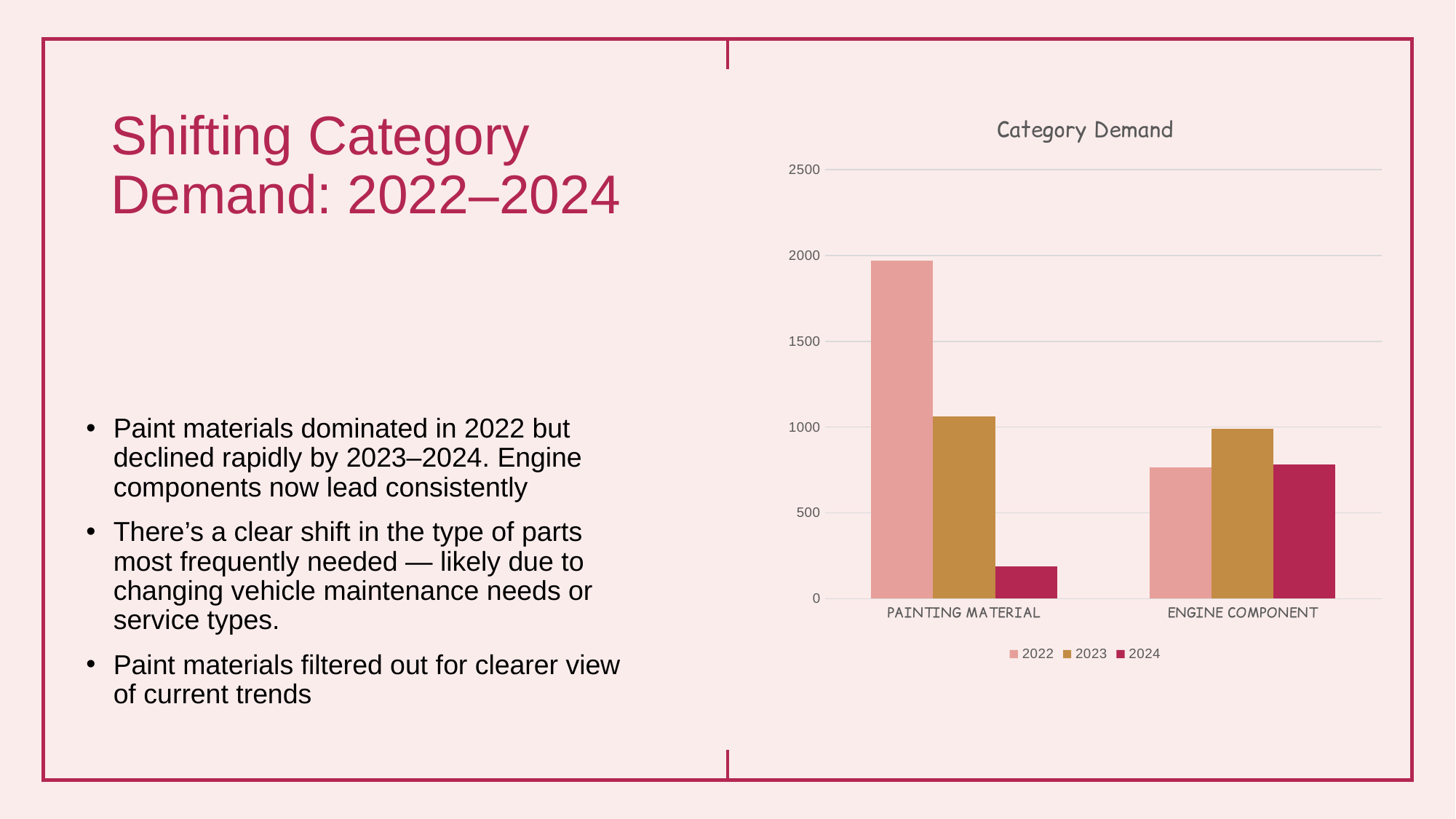

### Chart: Category Demand

| Category | 2022 | 2023 | 2024 |
|---|---|---|---|
| PAINTING MATERIAL | 1972.0 | 1061.0 | 189.0 |
| ENGINE COMPONENT | 765.0 | 991.0 | 782.0 |
# Shifting Category Demand: 2022–2024
Paint materials dominated in 2022 but declined rapidly by 2023–2024. Engine components now lead consistently
There’s a clear shift in the type of parts most frequently needed — likely due to changing vehicle maintenance needs or service types.
Paint materials filtered out for clearer view of current trends